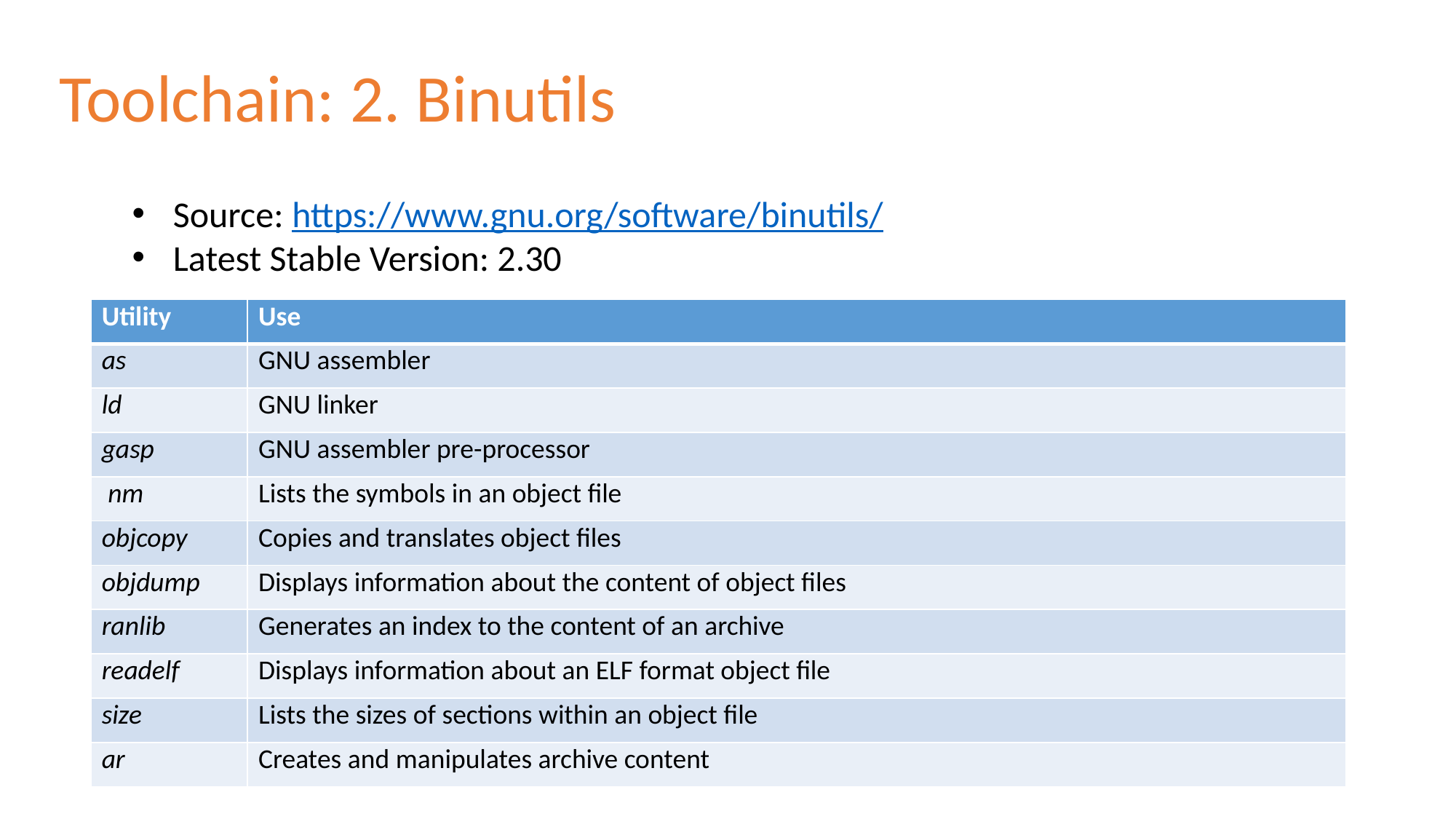

# Toolchain: 2. Binutils
Source: https://www.gnu.org/software/binutils/
Latest Stable Version: 2.30
| Utility | Use |
| --- | --- |
| as | GNU assembler |
| ld | GNU linker |
| gasp | GNU assembler pre-processor |
| nm | Lists the symbols in an object file |
| objcopy | Copies and translates object files |
| objdump | Displays information about the content of object files |
| ranlib | Generates an index to the content of an archive |
| readelf | Displays information about an ELF format object file |
| size | Lists the sizes of sections within an object file |
| ar | Creates and manipulates archive content |